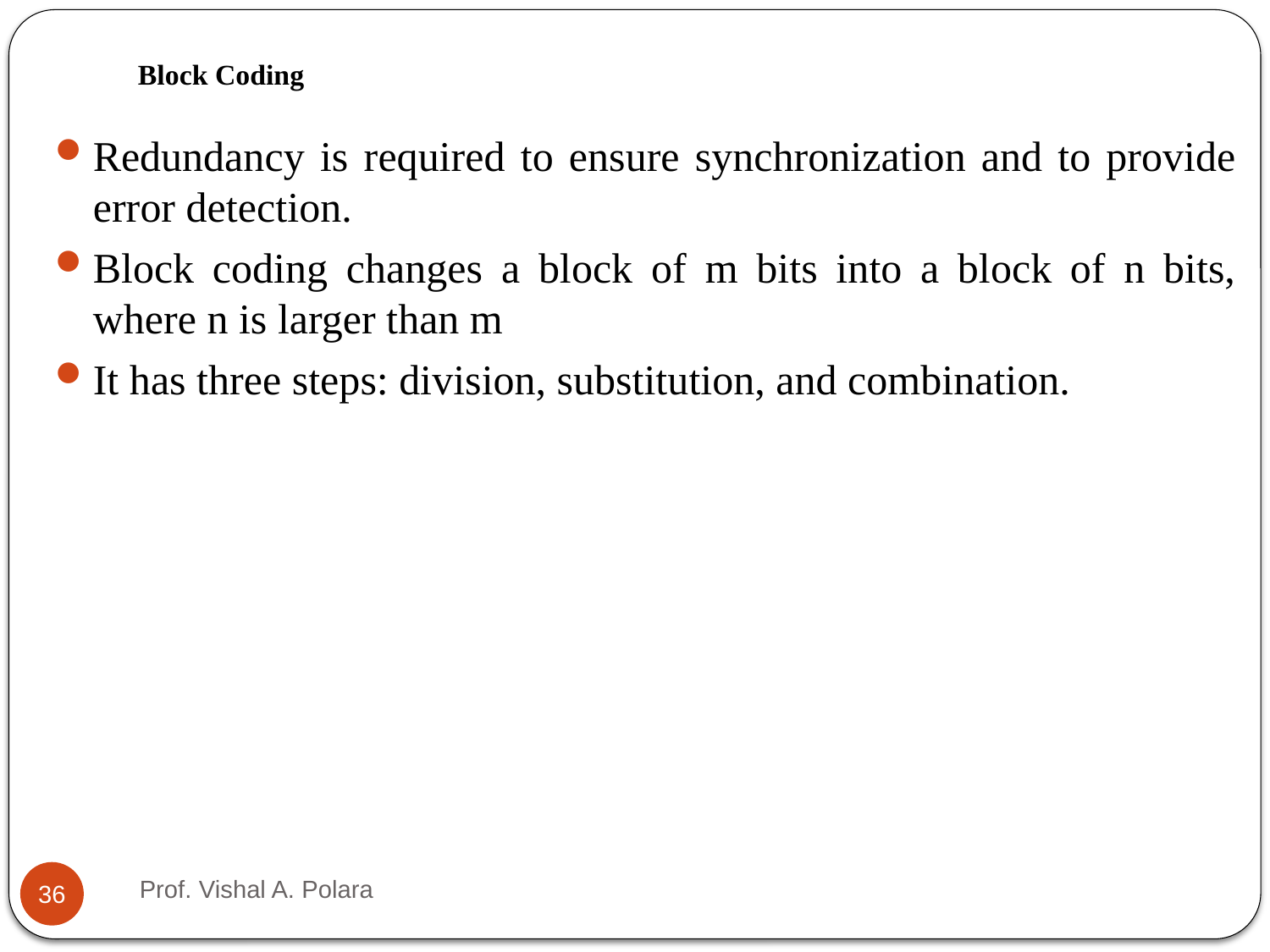

Block Coding

Redundancy is required to ensure synchronization and to provide error detection.
Block coding changes a block of m bits into a block of n bits, where n is larger than m
It has three steps: division, substitution, and combination.
Prof. Vishal A. Polara
36